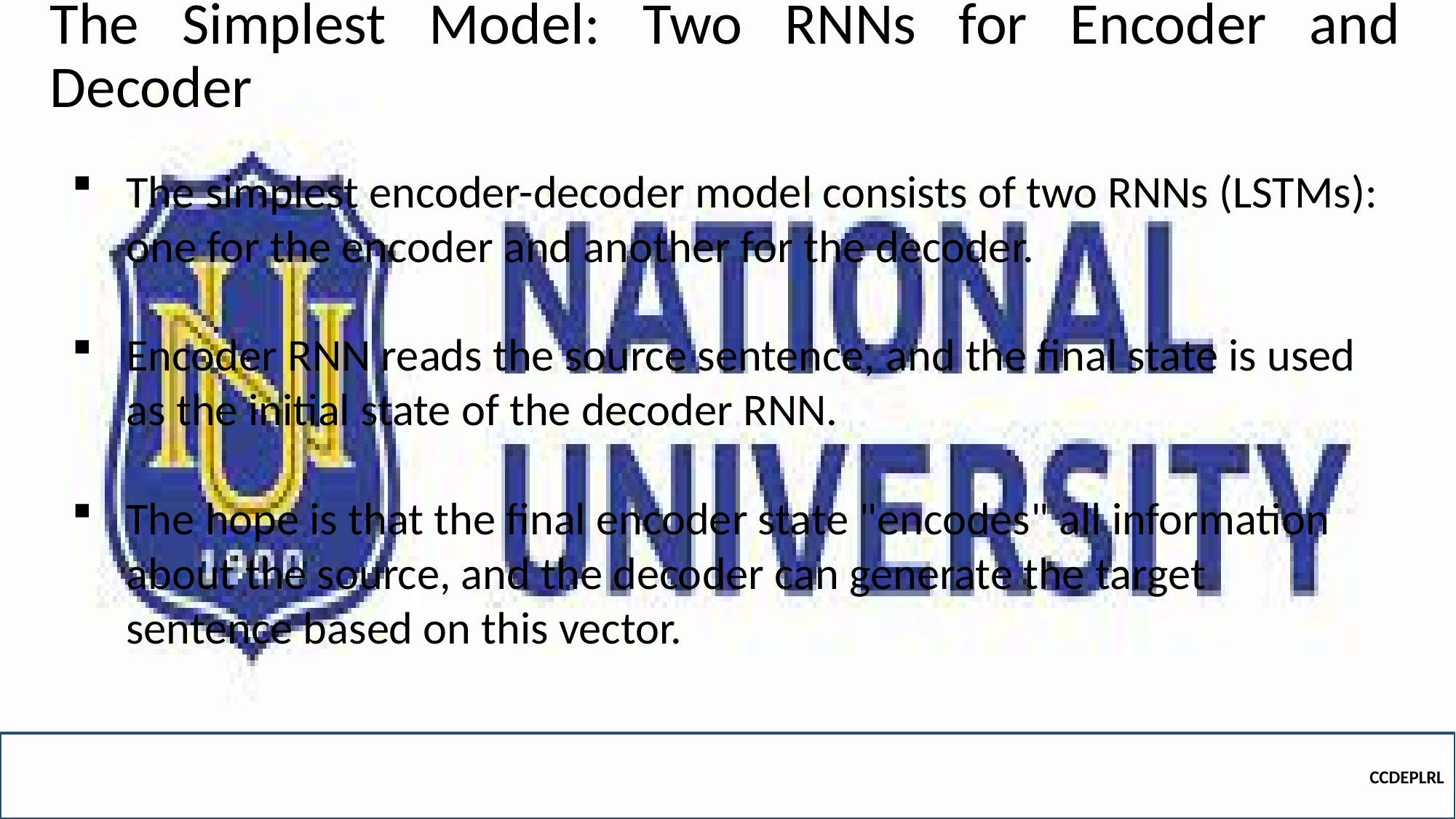

# The Simplest Model: Two RNNs for Encoder and Decoder

The simplest encoder-decoder model consists of two RNNs (LSTMs): one for the encoder and another for the decoder.

Encoder RNN reads the source sentence, and the final state is used as the initial state of the decoder RNN.

The hope is that the final encoder state "encodes" all information about the source, and the decoder can generate the target sentence based on this vector.
CCDEPLRL